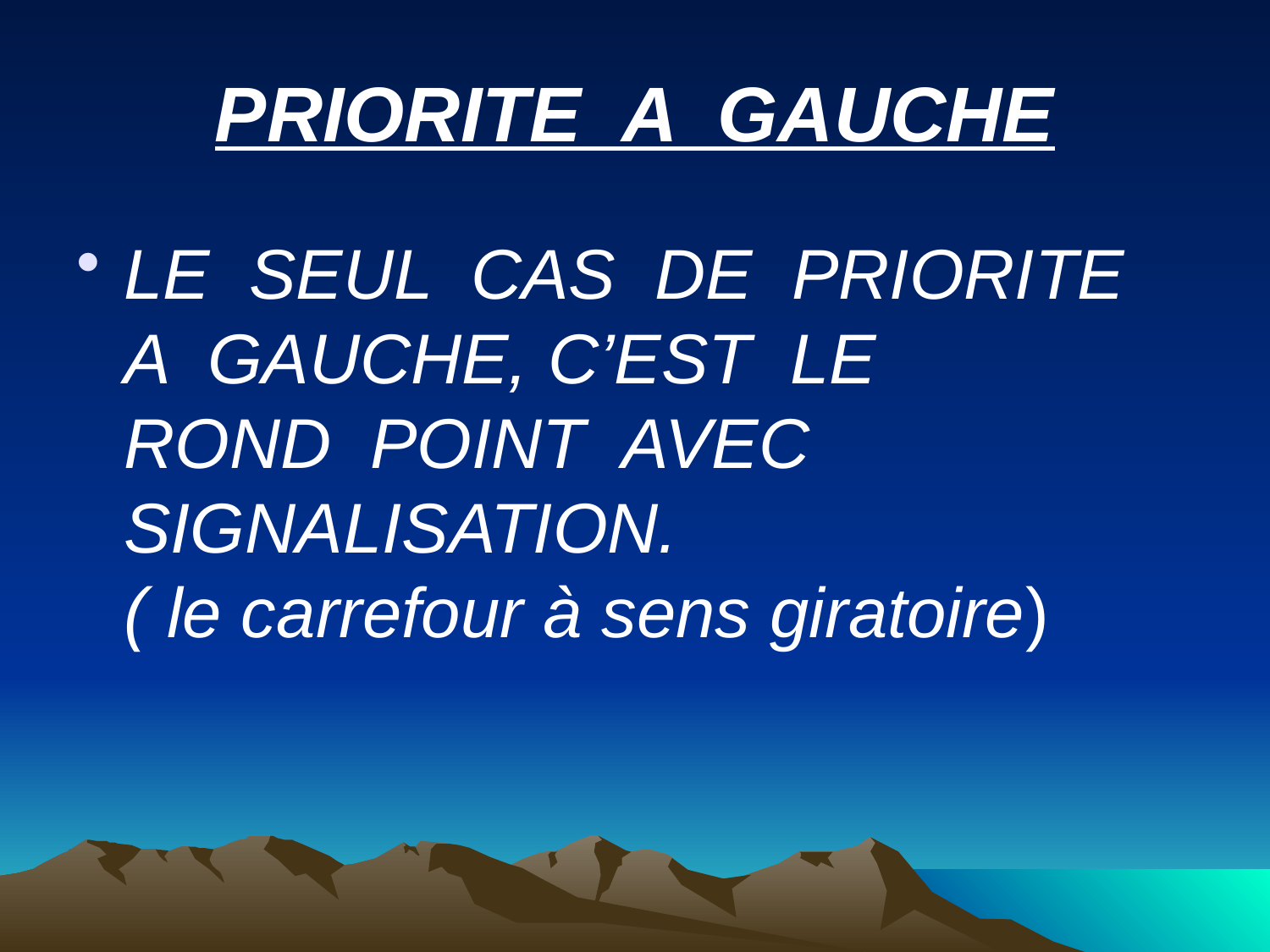

# PRIORITE  A  GAUCHE
LE  SEUL  CAS  DE  PRIORITE   A  GAUCHE, C’EST  LE              ROND  POINT  AVEC SIGNALISATION.                          ( le carrefour à sens giratoire)